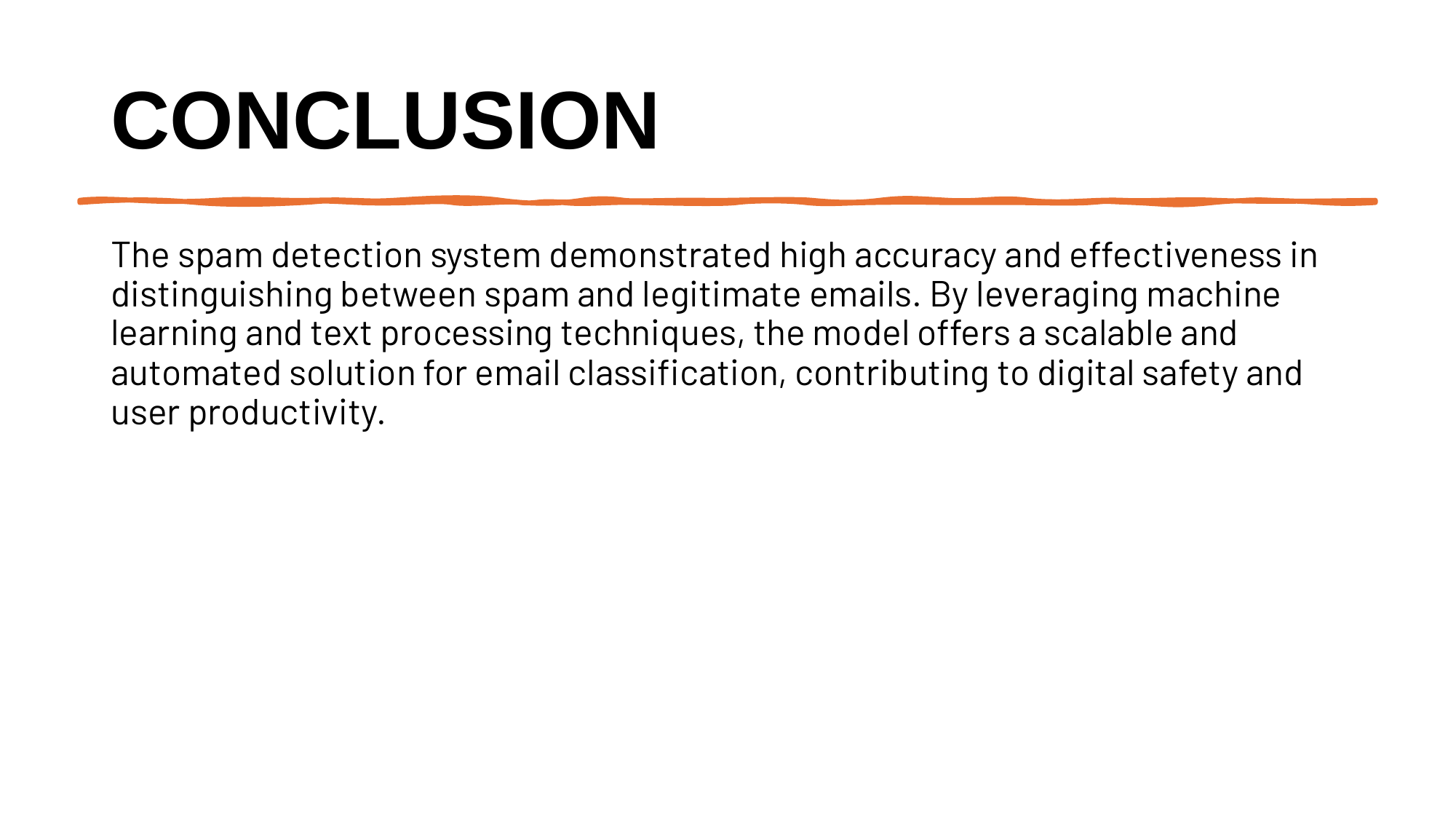

# Conclusion

The spam detection system demonstrated high accuracy and effectiveness in distinguishing between spam and legitimate emails. By leveraging machine learning and text processing techniques, the model offers a scalable and automated solution for email classification, contributing to digital safety and user productivity.